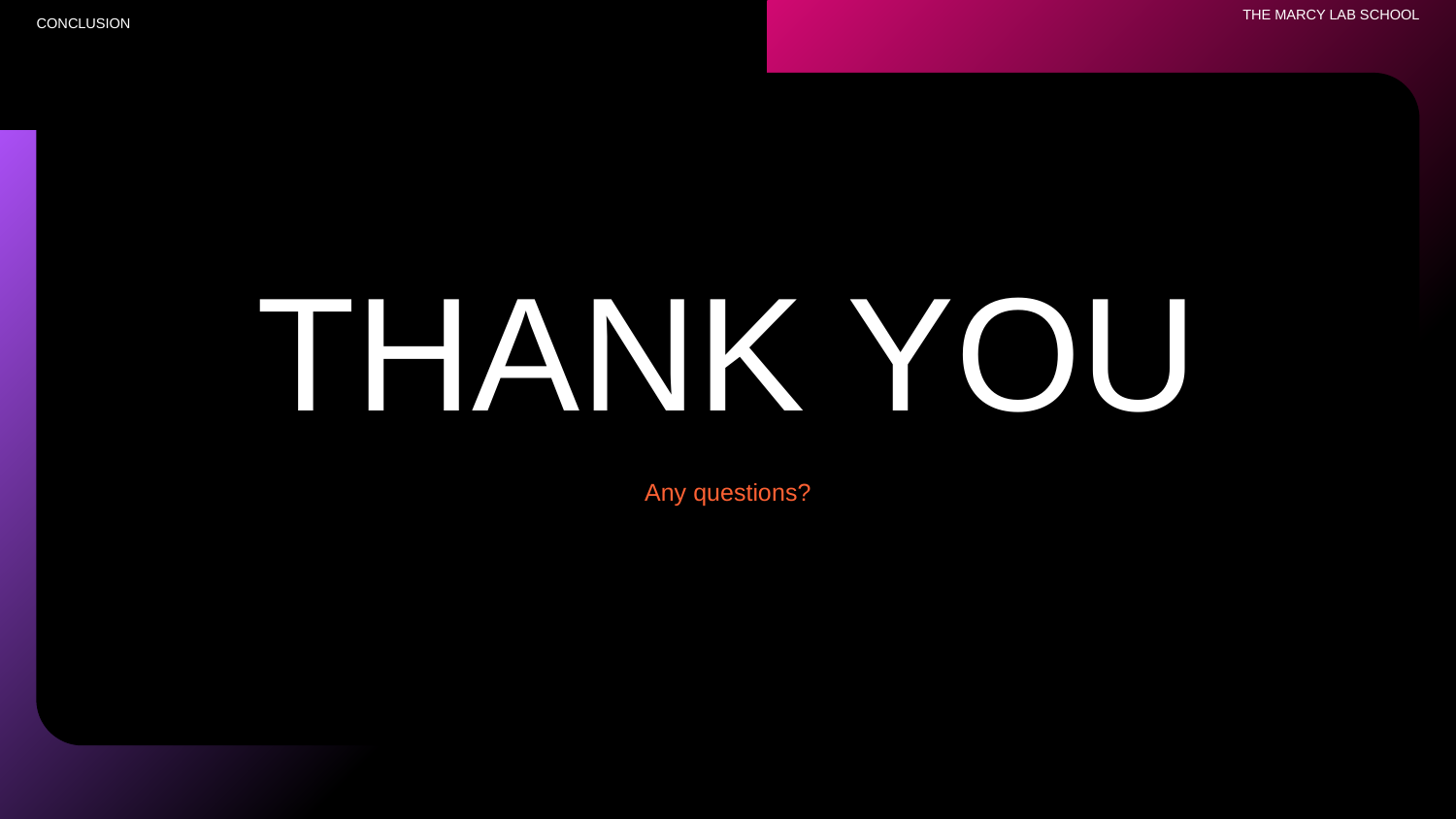

# CONCLUSION
THE MARCY LAB SCHOOL

THANK YOU
Any questions?